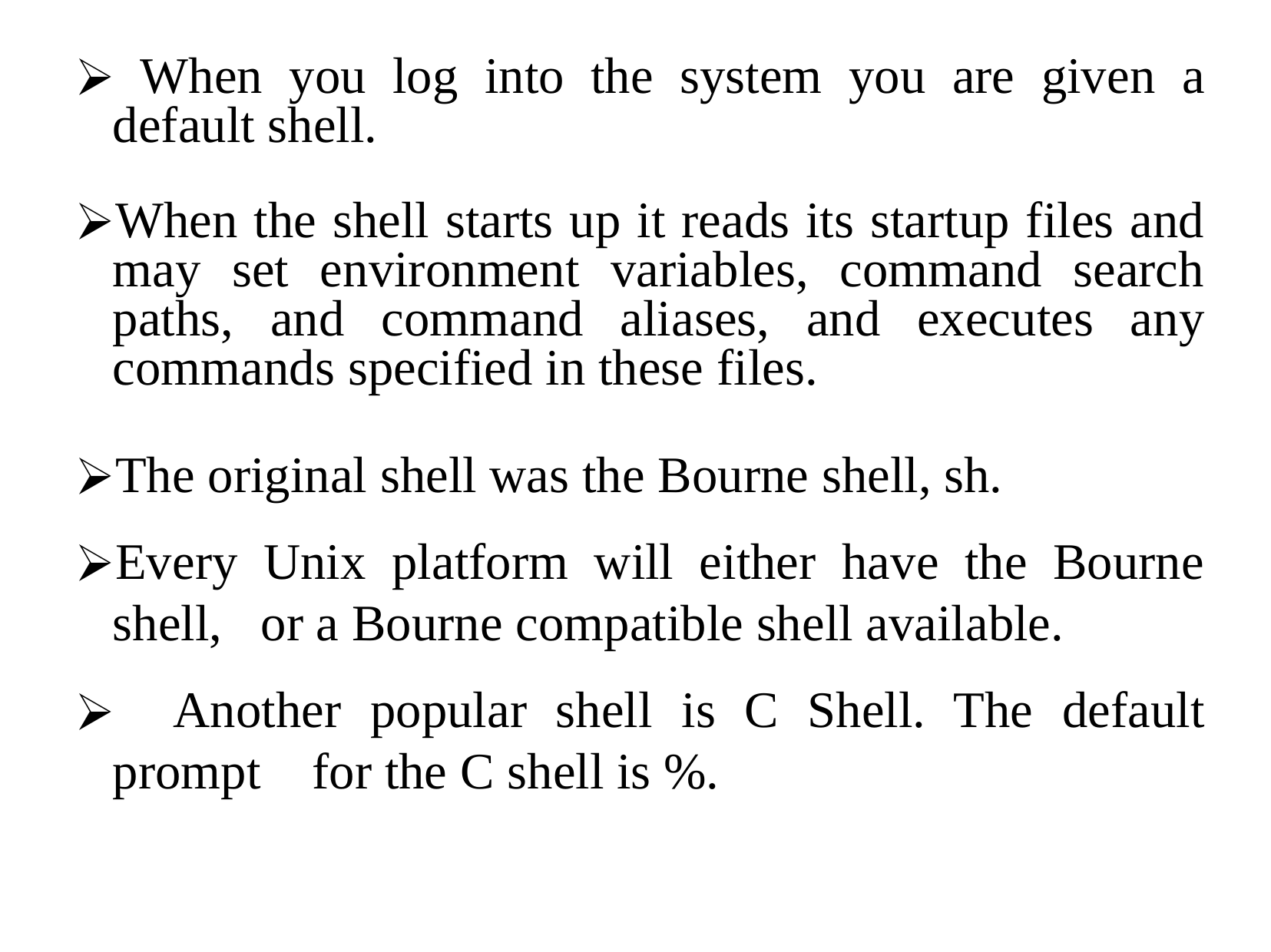

When you log into the system you are given a default shell.
When the shell starts up it reads its startup files and may set environment variables, command search paths, and command aliases, and executes any commands specified in these files.
The original shell was the Bourne shell, sh.
Every Unix platform will either have the Bourne shell,   or a Bourne compatible shell available.
  Another popular shell is C Shell. The default prompt    for the C shell is %.